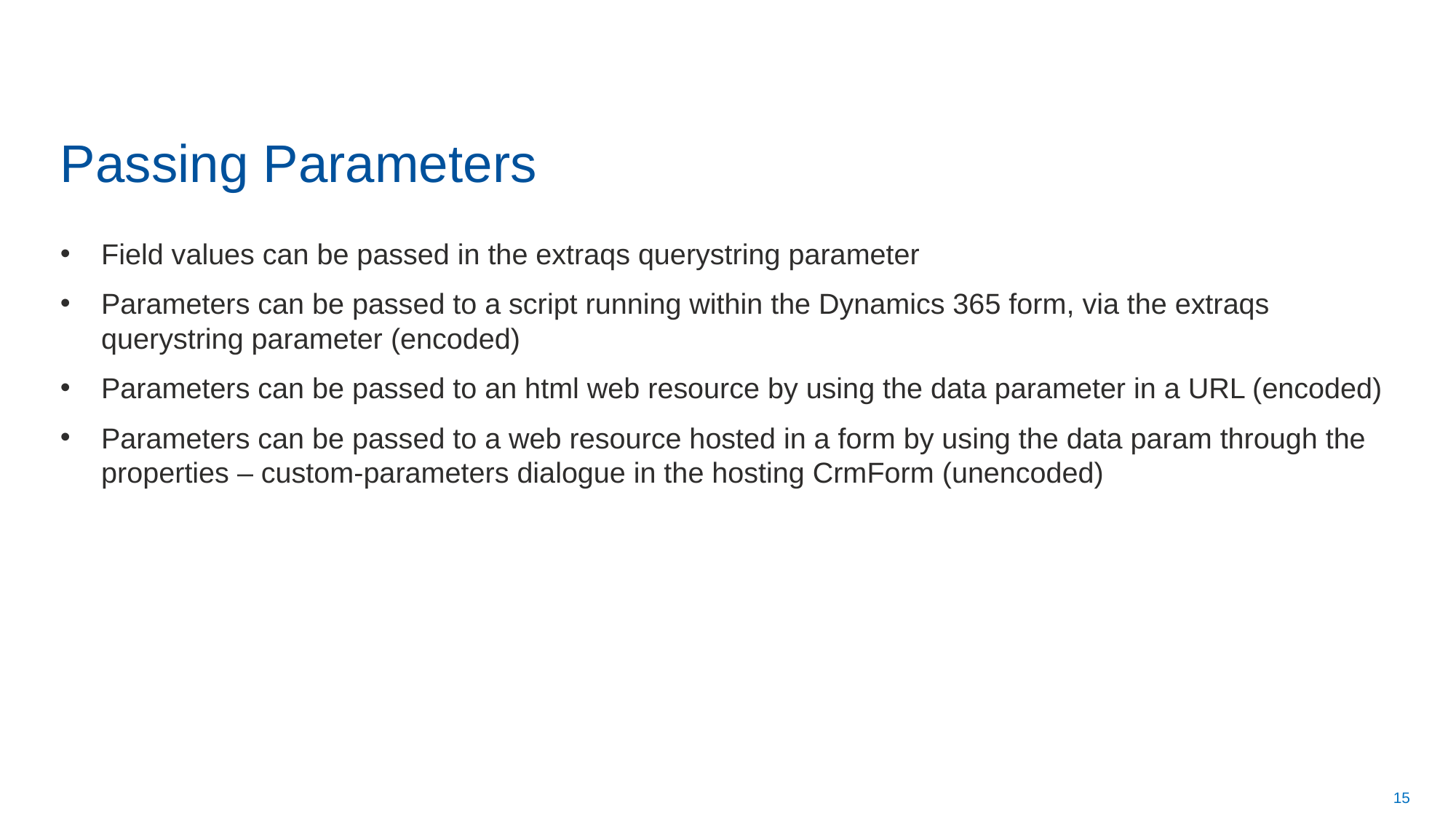

# Passing Parameters
Field values can be passed in the extraqs querystring parameter
Parameters can be passed to a script running within the Dynamics 365 form, via the extraqs querystring parameter (encoded)
Parameters can be passed to an html web resource by using the data parameter in a URL (encoded)
Parameters can be passed to a web resource hosted in a form by using the data param through the properties – custom-parameters dialogue in the hosting CrmForm (unencoded)